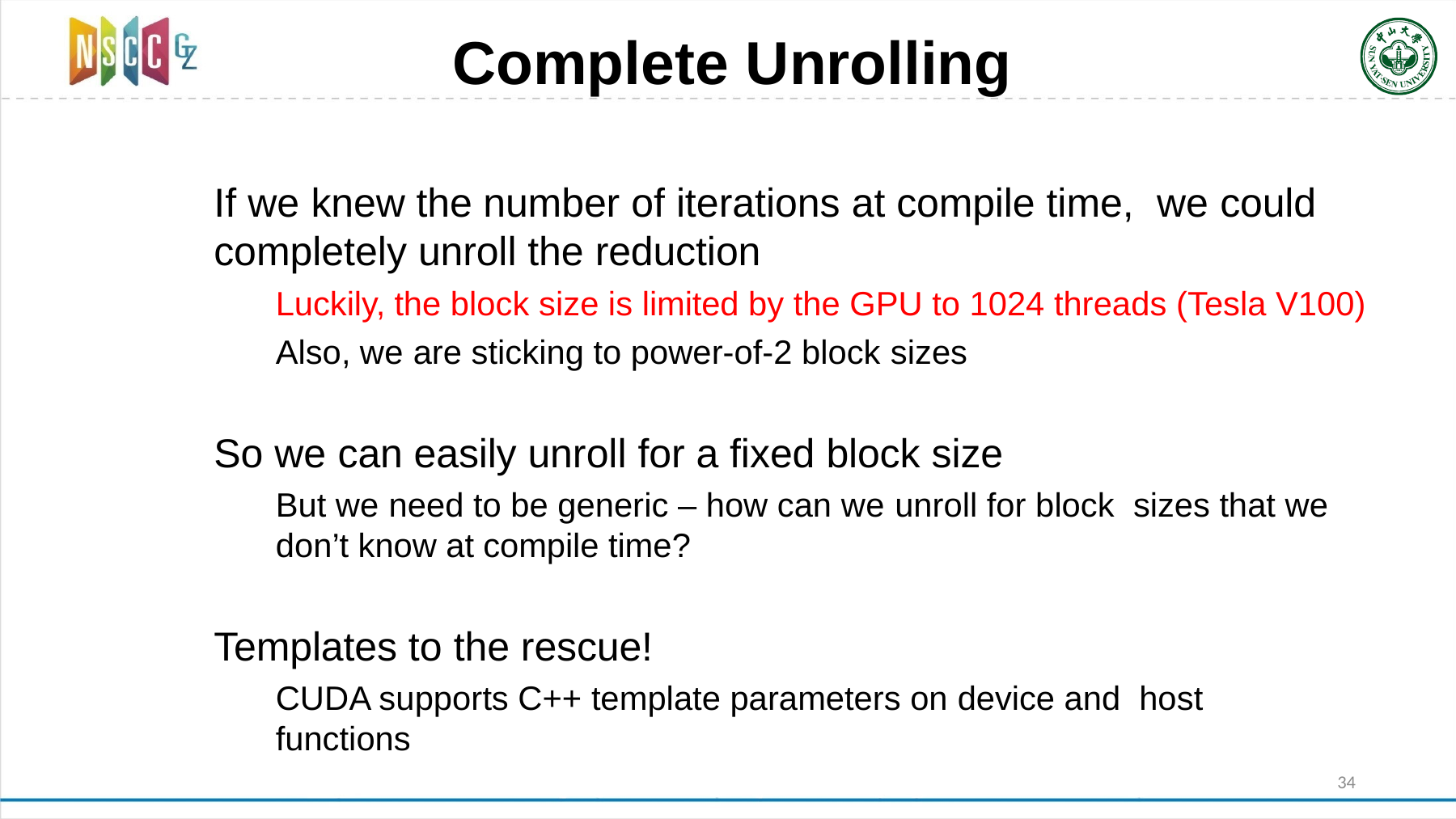

# Complete Unrolling
If we knew the number of iterations at compile time,  we could completely unroll the reduction
Luckily, the block size is limited by the GPU to 1024 threads (Tesla V100) Also, we are sticking to power-of-2 block sizes

So we can easily unroll for a fixed block size
But we need to be generic – how can we unroll for block  sizes that we don’t know at compile time?

Templates to the rescue!
CUDA supports C++ template parameters on device and  host functions
34
34